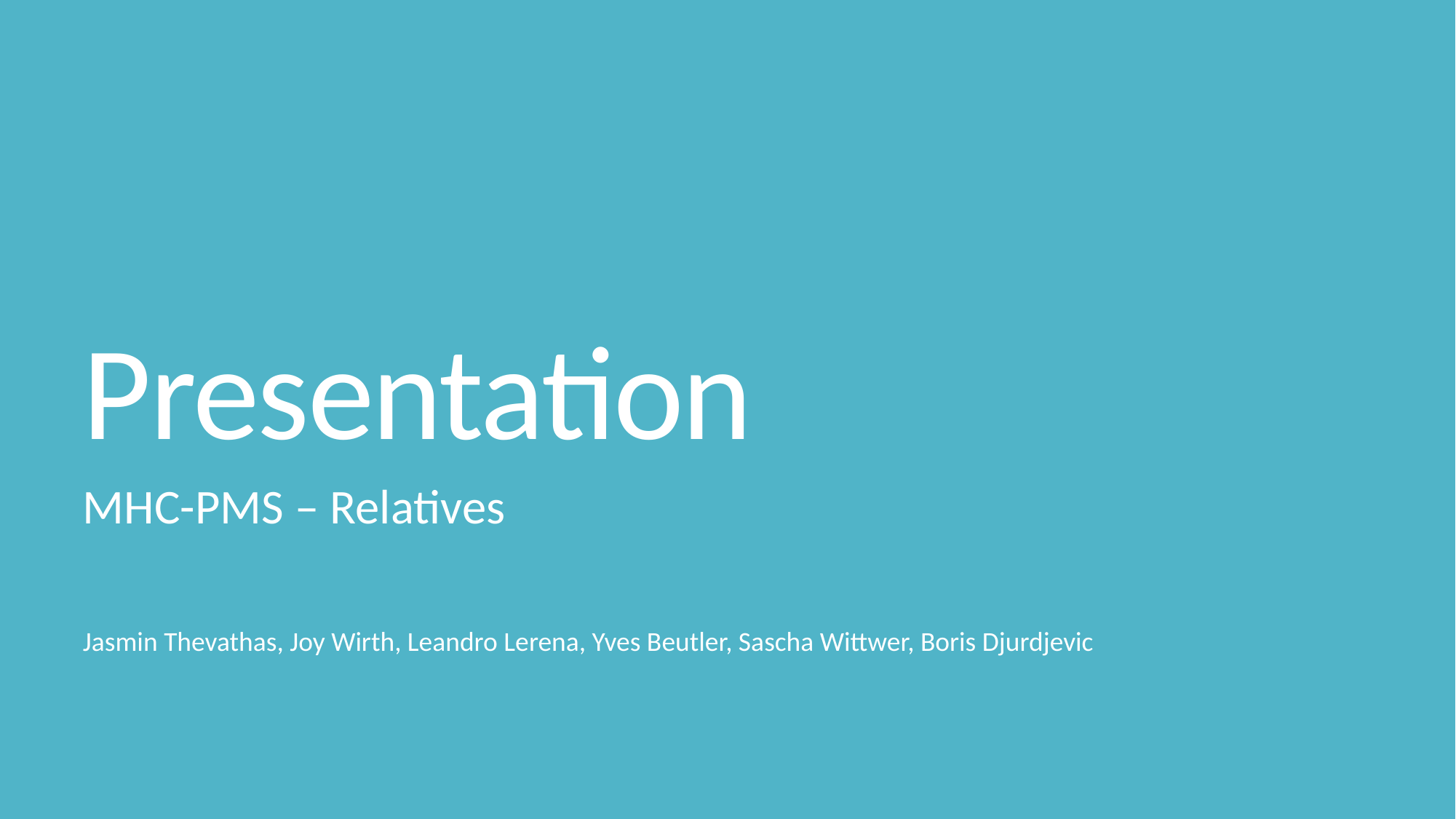

# Presentation
MHC-PMS – Relatives

Jasmin Thevathas, Joy Wirth, Leandro Lerena, Yves Beutler, Sascha Wittwer, Boris Djurdjevic